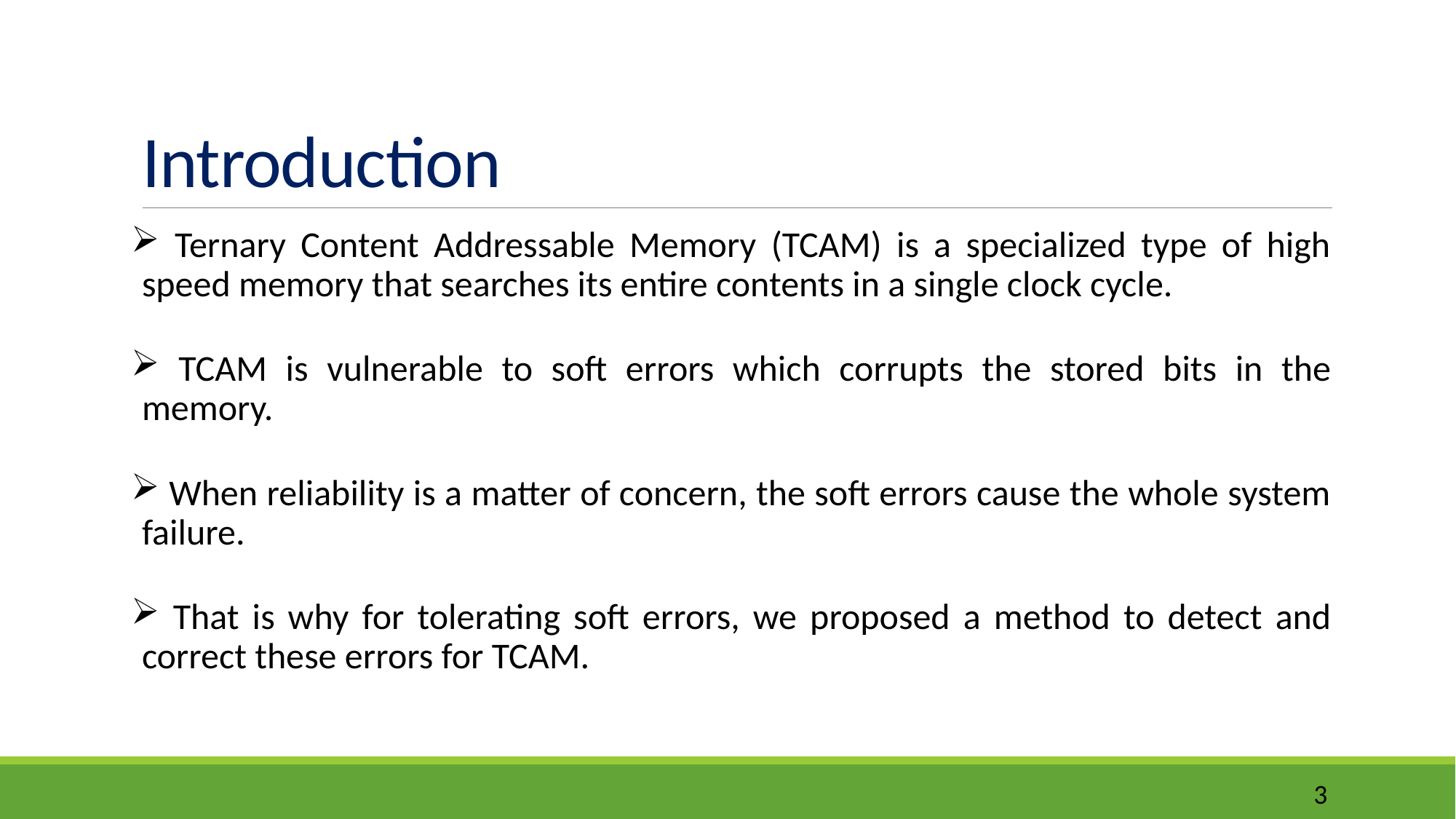

# Introduction
 Ternary Content Addressable Memory (TCAM) is a specialized type of high speed memory that searches its entire contents in a single clock cycle.

 TCAM is vulnerable to soft errors which corrupts the stored bits in the memory.

 When reliability is a matter of concern, the soft errors cause the whole system failure.

 That is why for tolerating soft errors, we proposed a method to detect and correct these errors for TCAM.

3